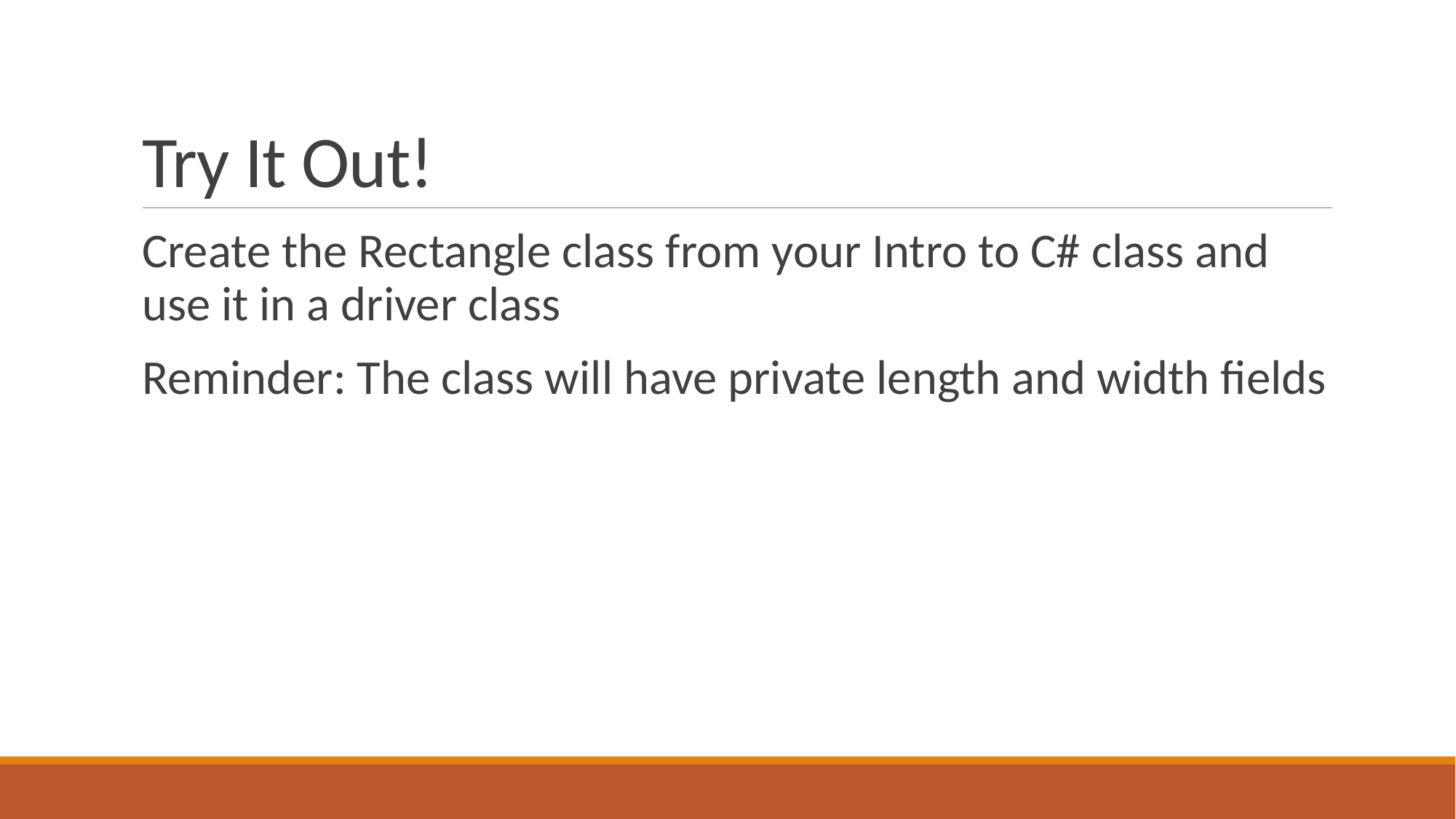

# Try It Out!
Create the Rectangle class from your Intro to C# class and use it in a driver class
Reminder: The class will have private length and width fields